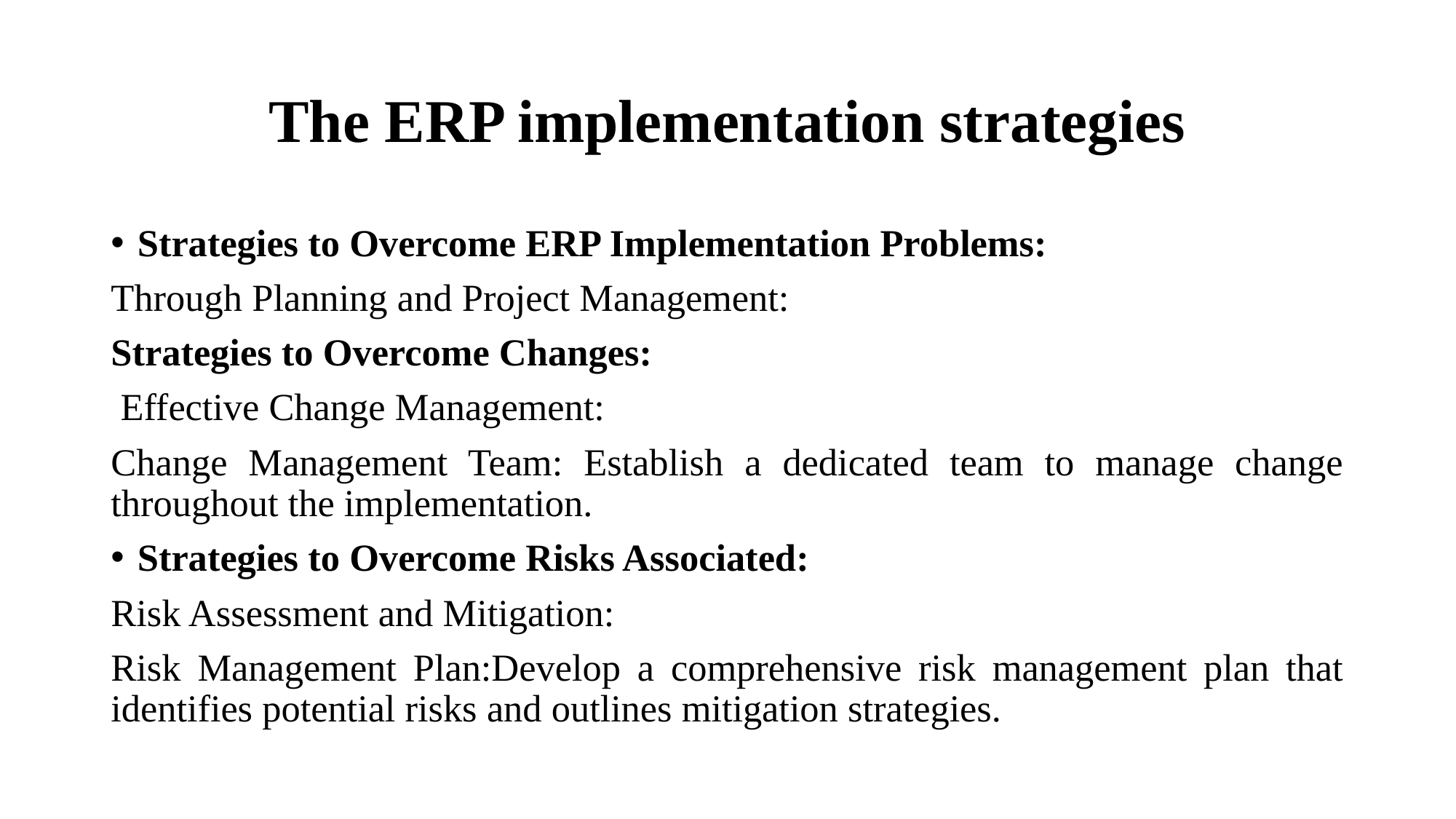

# The ERP implementation strategies
Strategies to Overcome ERP Implementation Problems:
Through Planning and Project Management:
Strategies to Overcome Changes:
 Effective Change Management:
Change Management Team: Establish a dedicated team to manage change throughout the implementation.
Strategies to Overcome Risks Associated:
Risk Assessment and Mitigation:
Risk Management Plan:Develop a comprehensive risk management plan that identifies potential risks and outlines mitigation strategies.